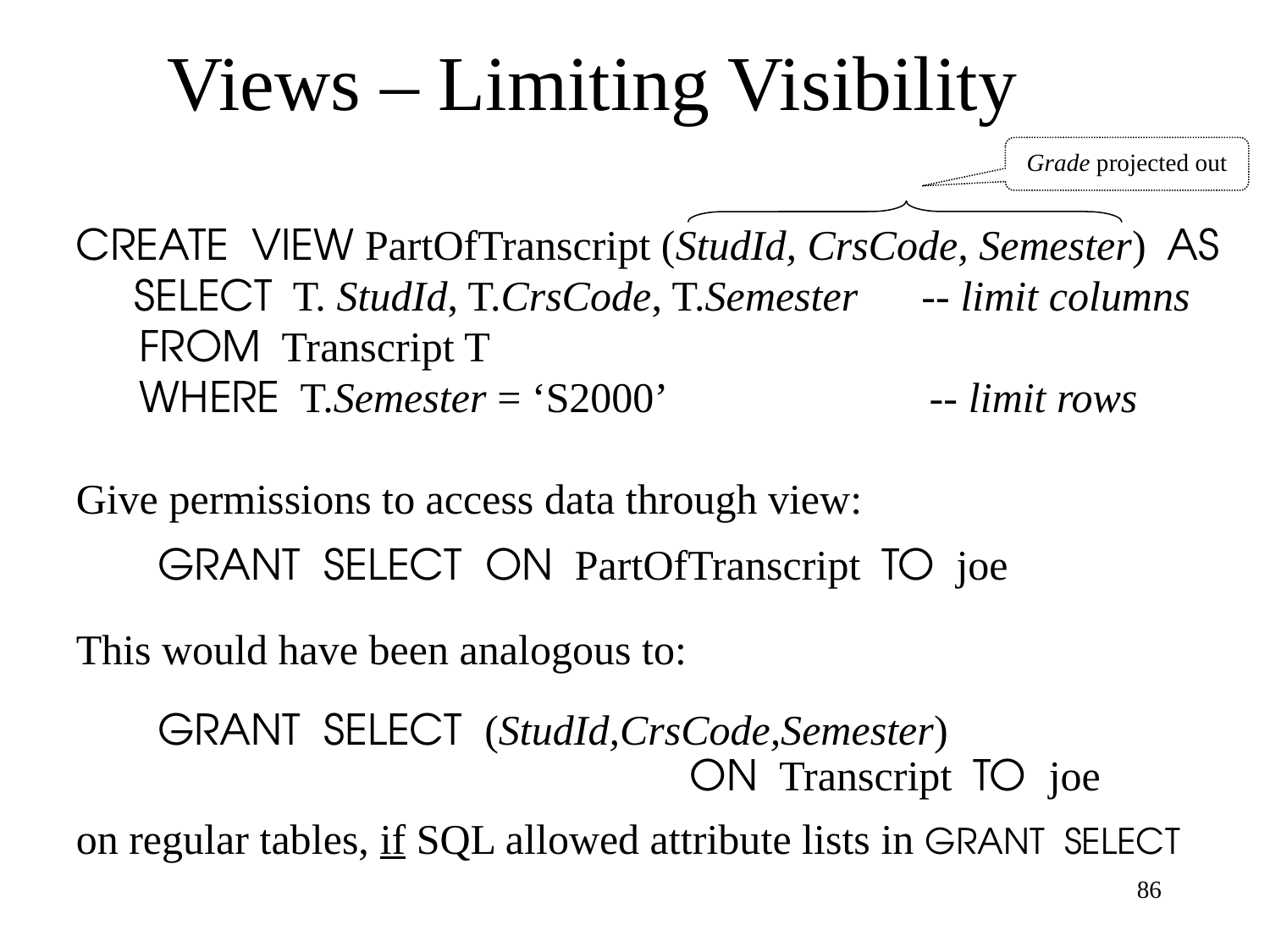

# Views – Limiting Visibility
Grade projected out
CREATE  VIEW PartOfTranscript (StudId, CrsCode, Semester)  AS
     SELECT  T. StudId, T.CrsCode, T.Semester      -- limit columns
      FROM  Transcript T
      WHERE  T.Semester = ‘S2000’                         -- limit rows

Give permissions to access data through view:
       GRANT  SELECT  ON  PartOfTranscript  TO  joe

This would have been analogous to:

       GRANT  SELECT  (StudId,CrsCode,Semester)
                                                          ON  Transcript  TO  joe

on regular tables, if SQL allowed attribute lists in GRANT  SELECT
86